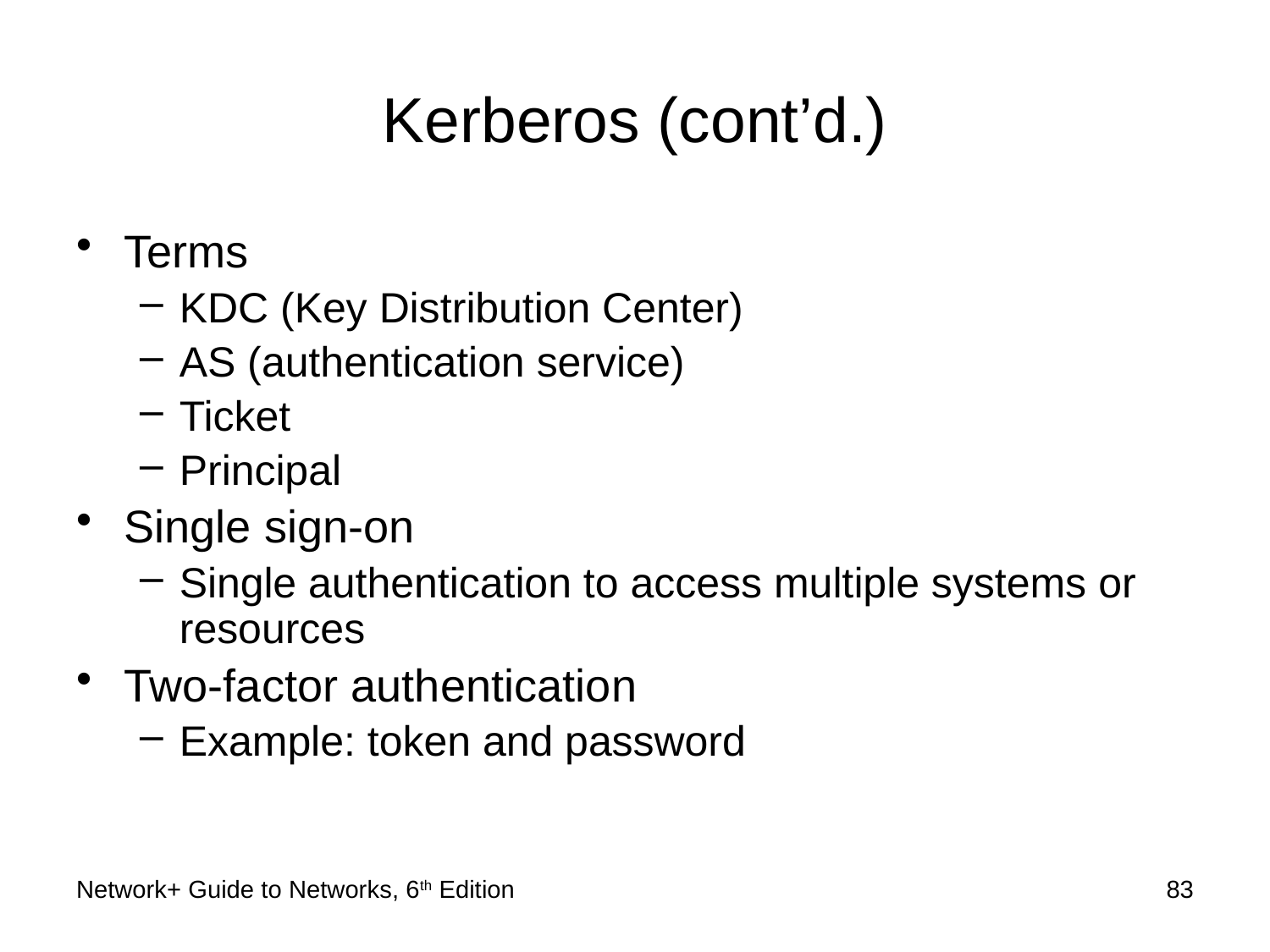

# Kerberos (cont’d.)
Terms
KDC (Key Distribution Center)
AS (authentication service)
Ticket
Principal
Single sign-on
Single authentication to access multiple systems or resources
Two-factor authentication
Example: token and password
Network+ Guide to Networks, 6th Edition
83